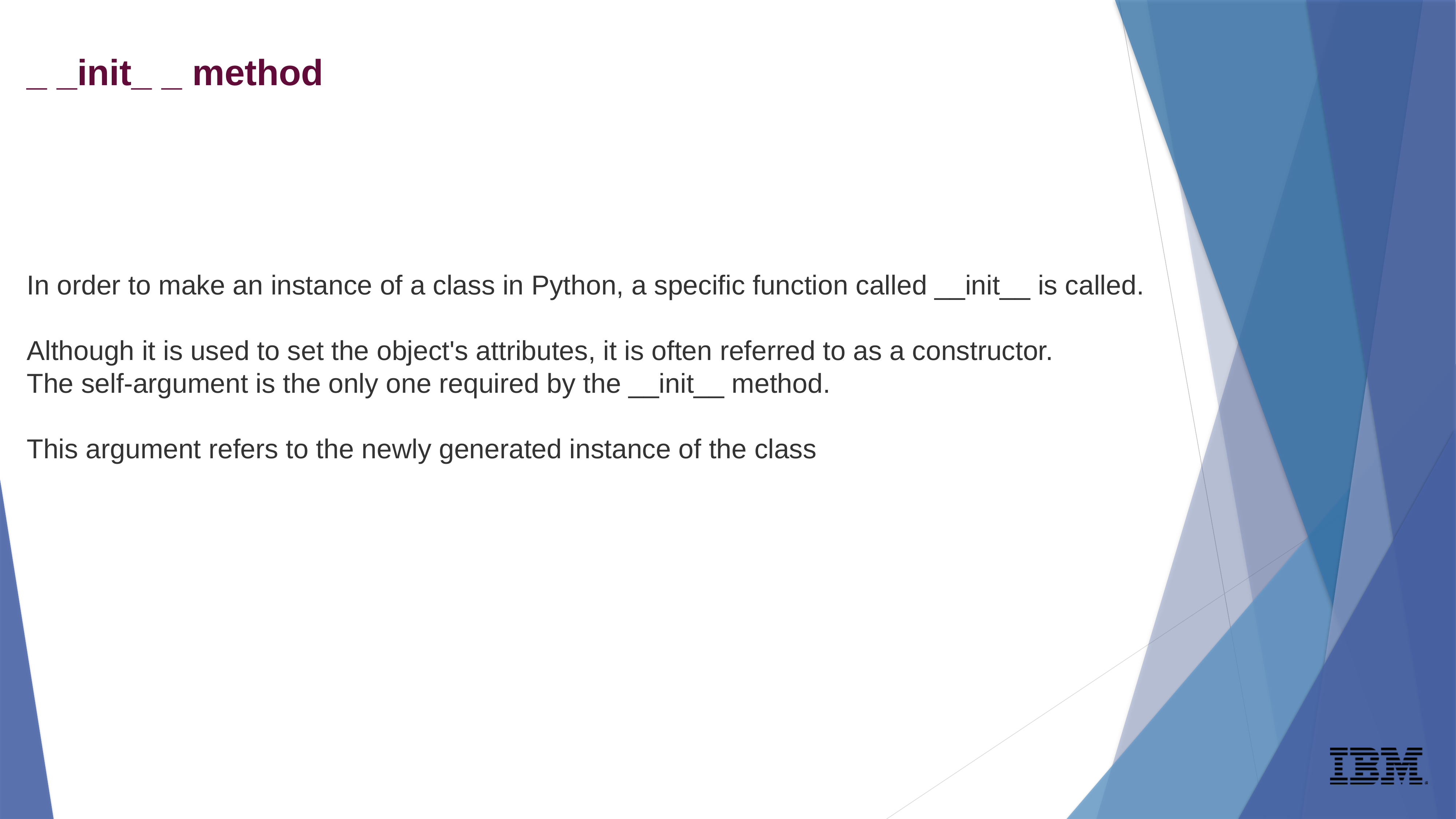

_ _init_ _ method

In order to make an instance of a class in Python, a specific function called __init__ is called.

Although it is used to set the object's attributes, it is often referred to as a constructor.
The self-argument is the only one required by the __init__ method.

This argument refers to the newly generated instance of the class